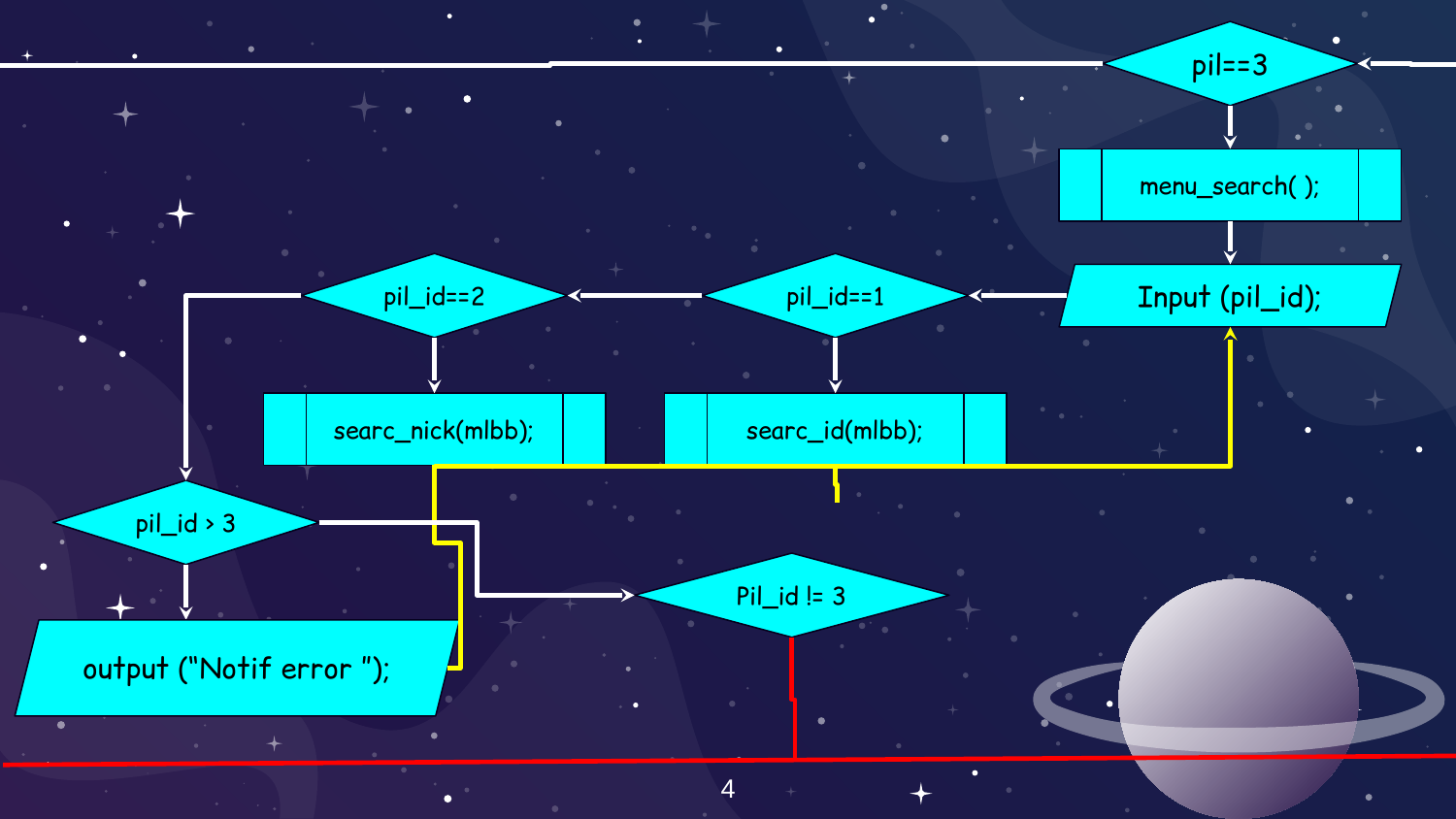

pil==3
menu_search( );
pil_id==2
pil_id==1
Input (pil_id);
searc_nick(mlbb);
searc_id(mlbb);
pil_id > 3
Pil_id != 3

output (“Notif error ”);
4